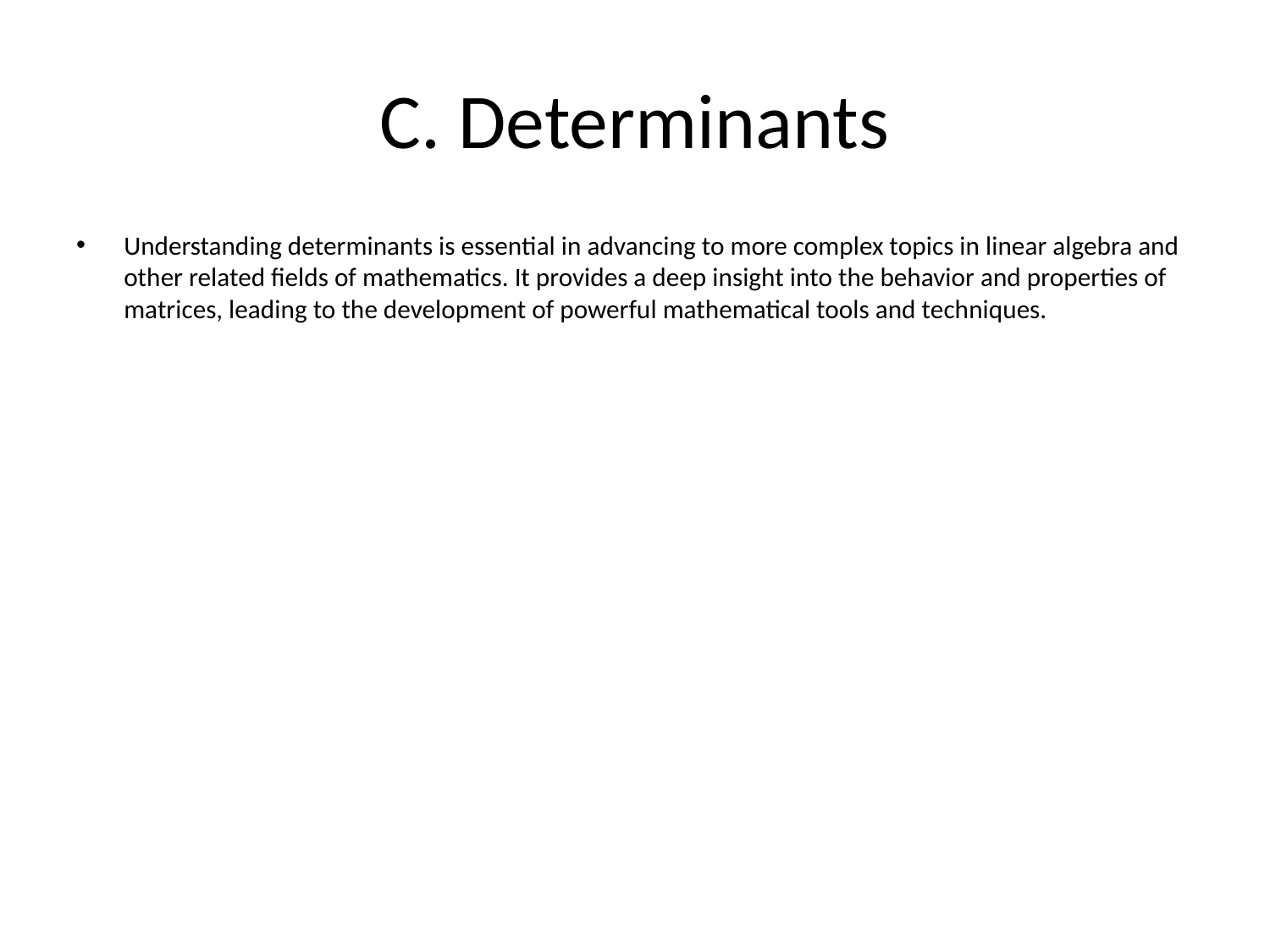

# C. Determinants
Understanding determinants is essential in advancing to more complex topics in linear algebra and other related fields of mathematics. It provides a deep insight into the behavior and properties of matrices, leading to the development of powerful mathematical tools and techniques.